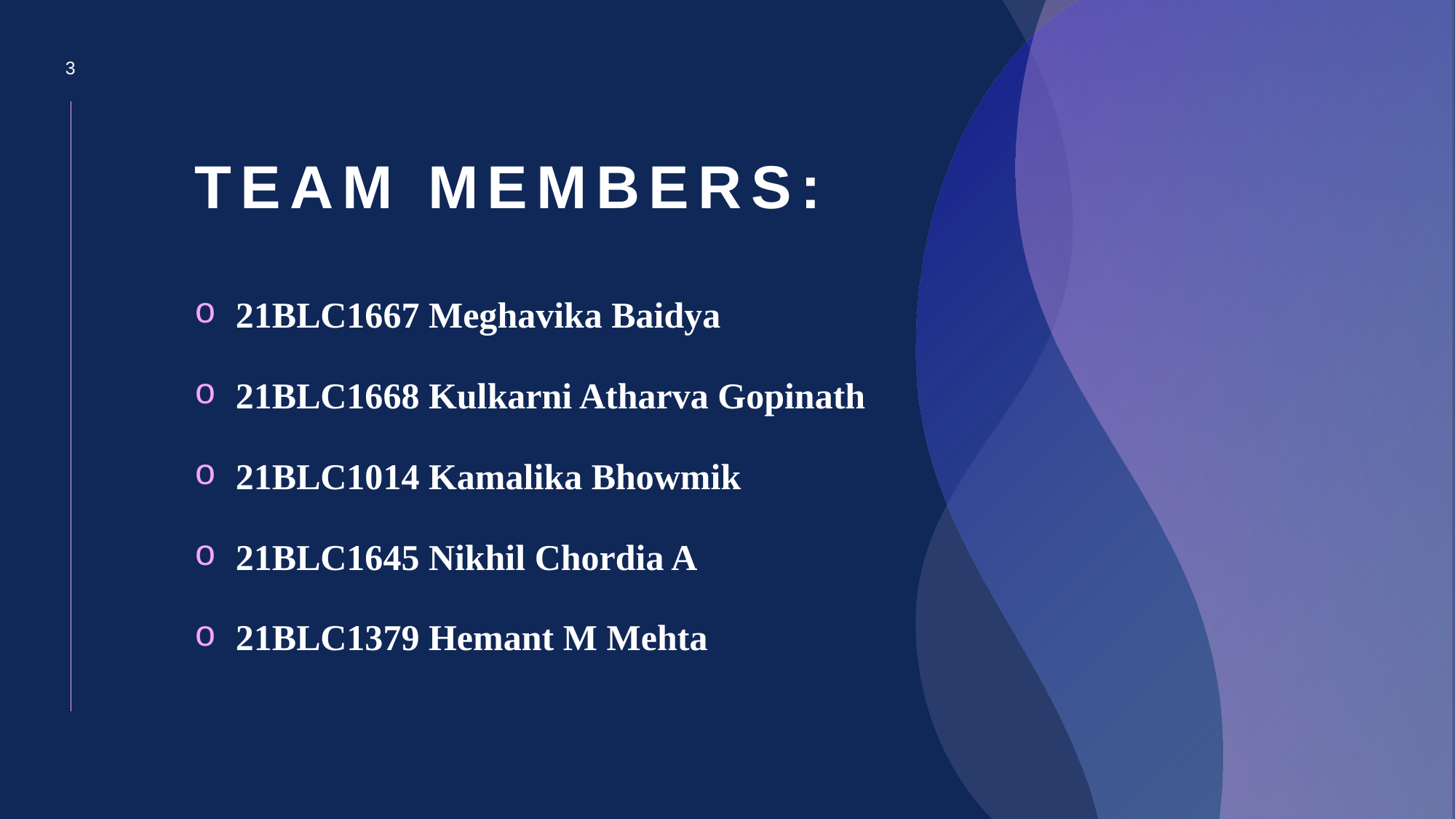

3
# Team Members:
21BLC1667 Meghavika Baidya
21BLC1668 Kulkarni Atharva Gopinath
21BLC1014 Kamalika Bhowmik
21BLC1645 Nikhil Chordia A
21BLC1379 Hemant M Mehta